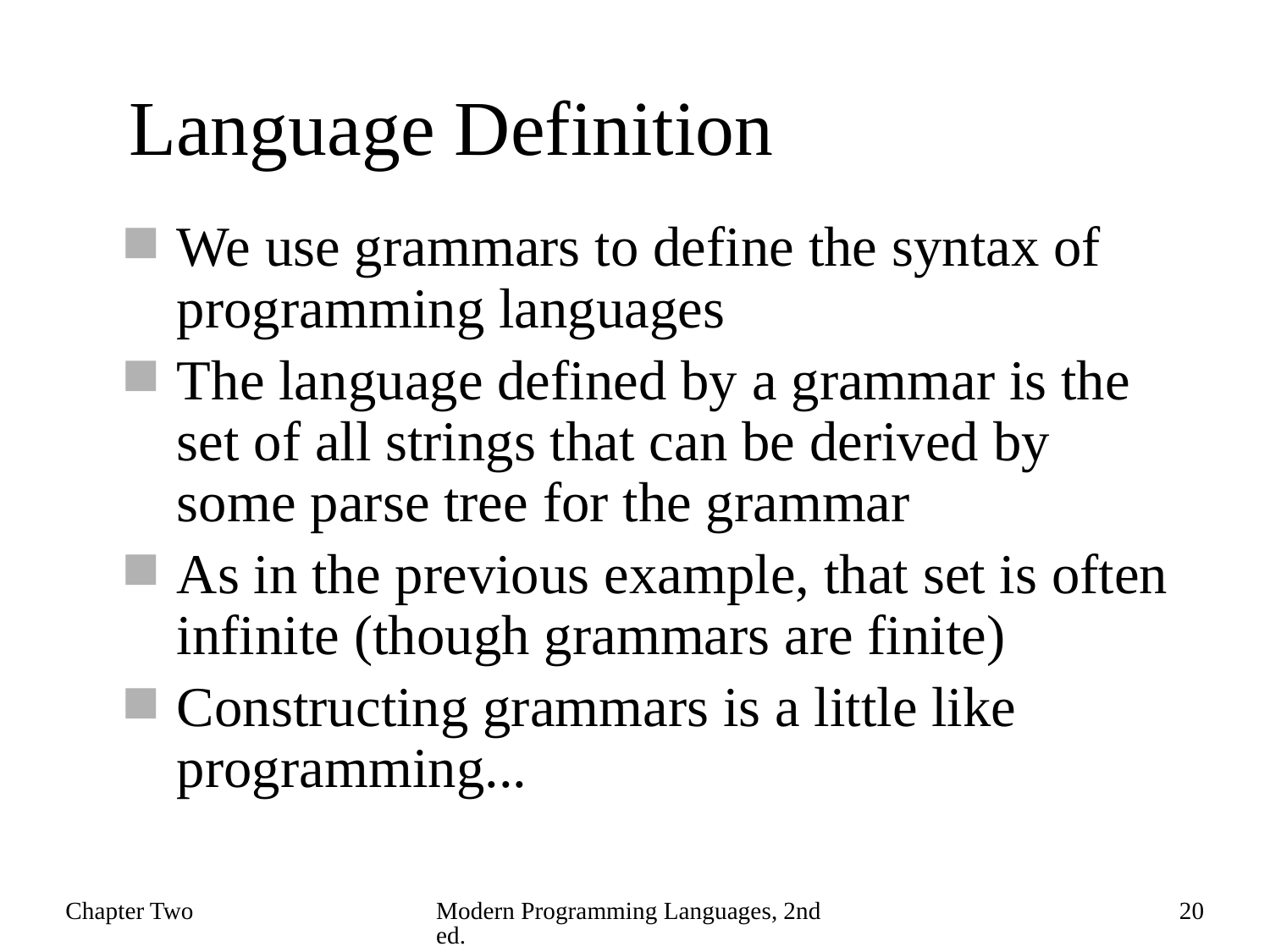

# Language Definition
We use grammars to define the syntax of programming languages
The language defined by a grammar is the set of all strings that can be derived by some parse tree for the grammar
As in the previous example, that set is often infinite (though grammars are finite)
Constructing grammars is a little like programming...
Chapter Two
Modern Programming Languages, 2nd ed.
20